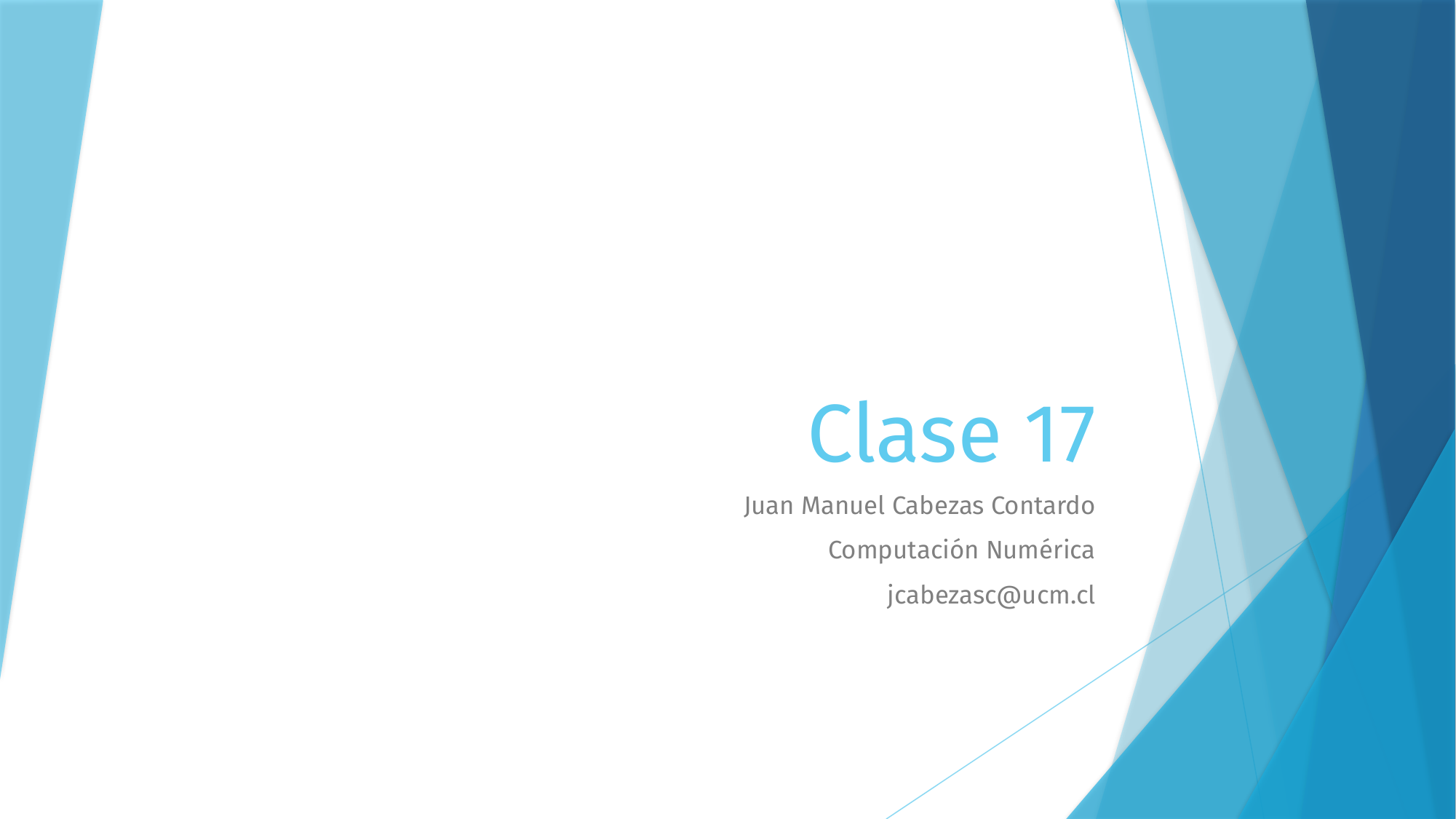

# Clase 17
Juan Manuel Cabezas Contardo
Computación Numérica
jcabezasc@ucm.cl